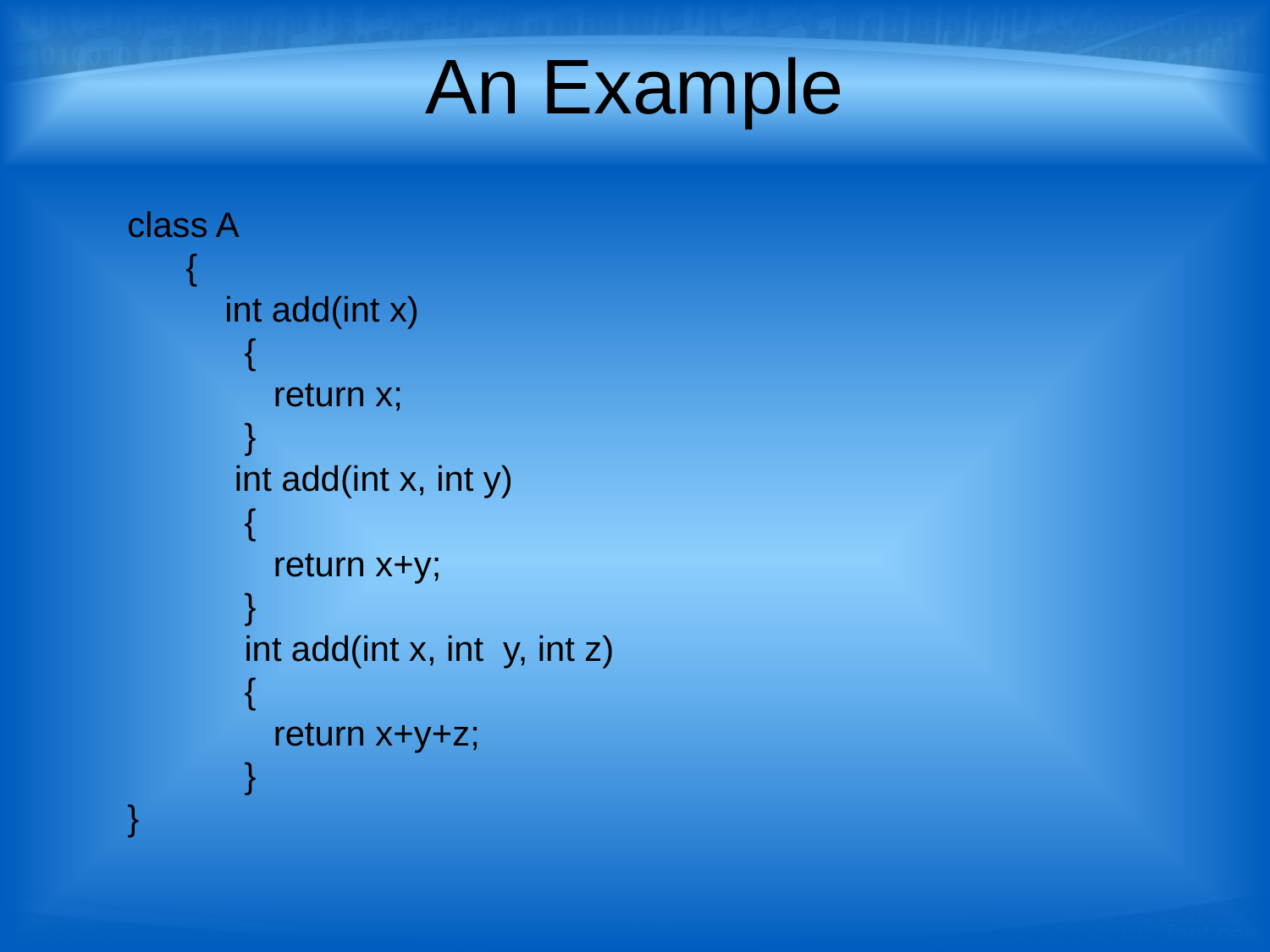

# An Example

class A
      {
          int add(int x)
            {
               return x;
            }
           int add(int x, int y)
            {
               return x+y;
            }
            int add(int x, int  y, int z)
            {
               return x+y+z;
            }
}